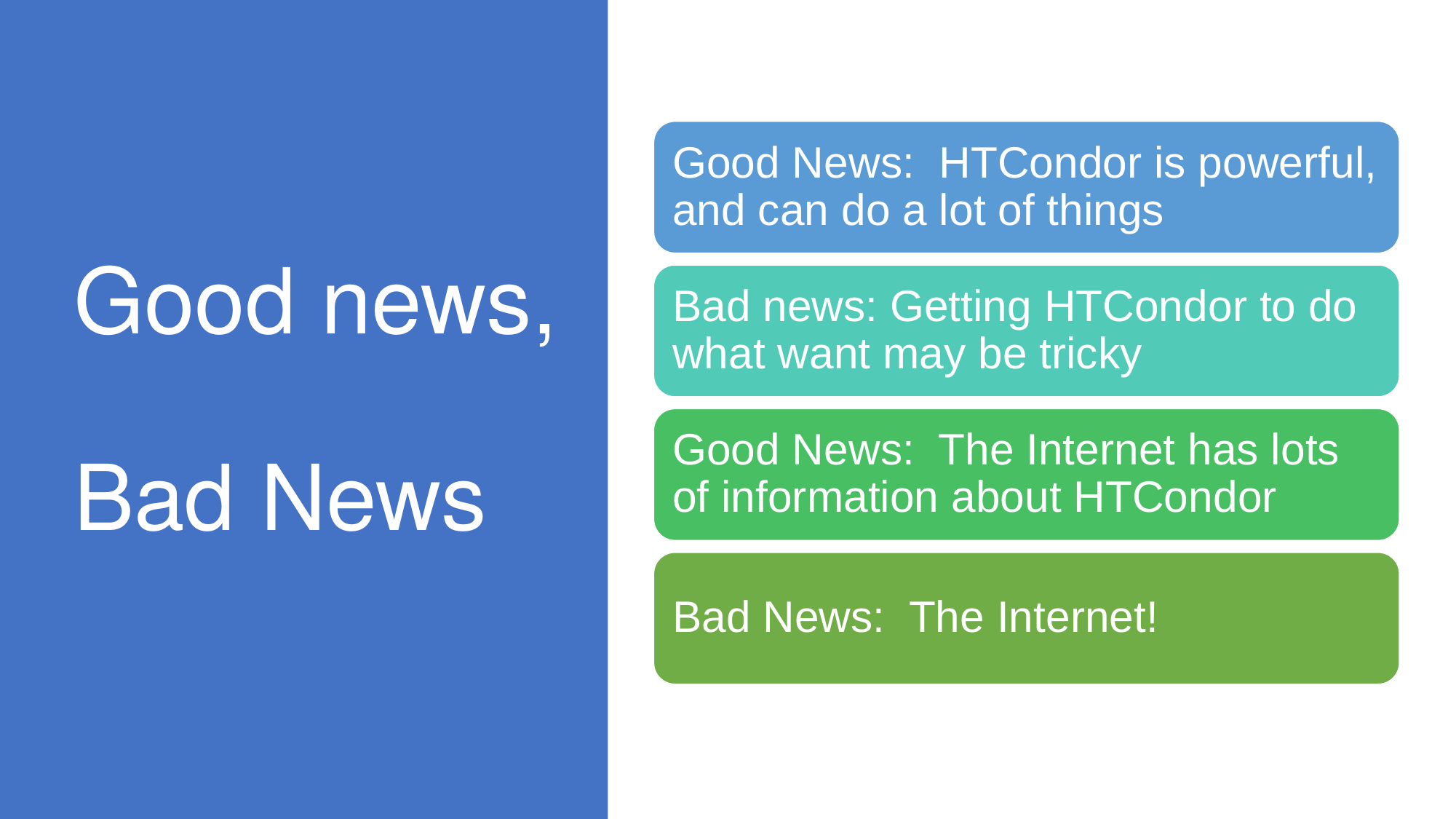

# Good news, Bad News
Good News:  HTCondor is powerful, and can do a lot of things
Bad news: Getting HTCondor to do what want may be tricky
Good News:  The Internet has lots of information about HTCondor
Bad News:  The Internet!